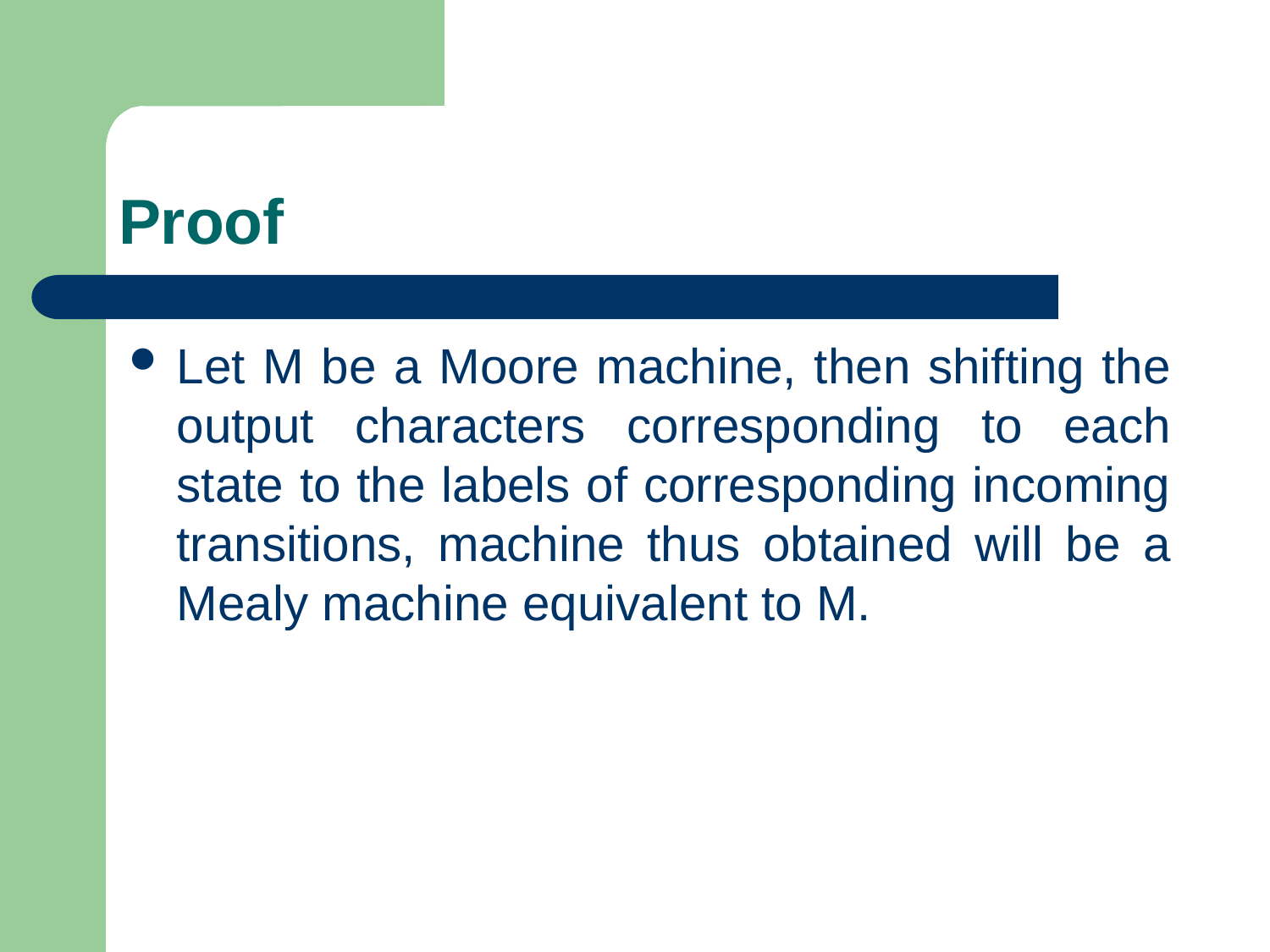

# Proof
Let M be a Moore machine, then shifting the output characters corresponding to each state to the labels of corresponding incoming transitions, machine thus obtained will be a Mealy machine equivalent to M.